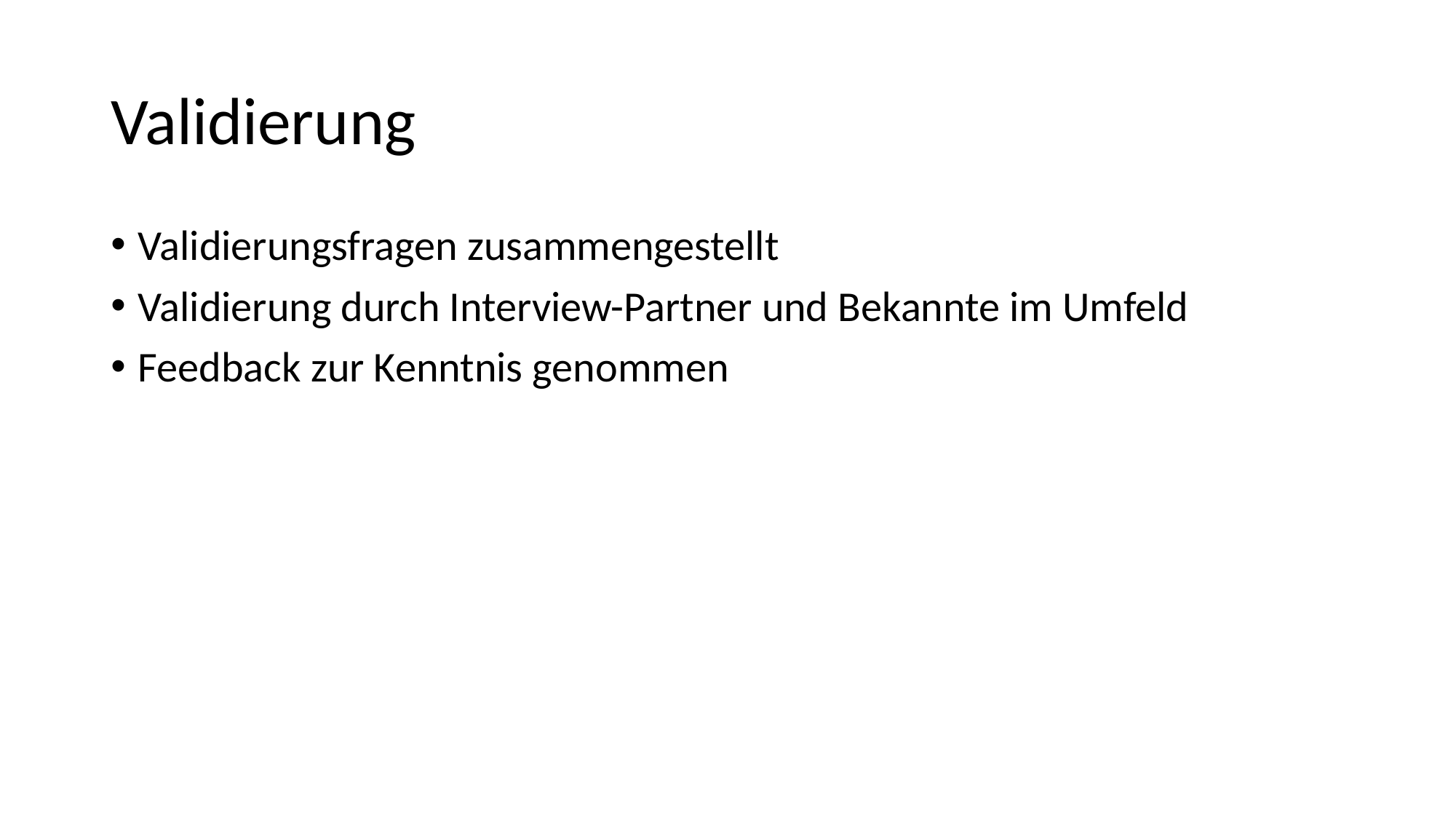

# Validierung
Validierungsfragen zusammengestellt
Validierung durch Interview-Partner und Bekannte im Umfeld
Feedback zur Kenntnis genommen